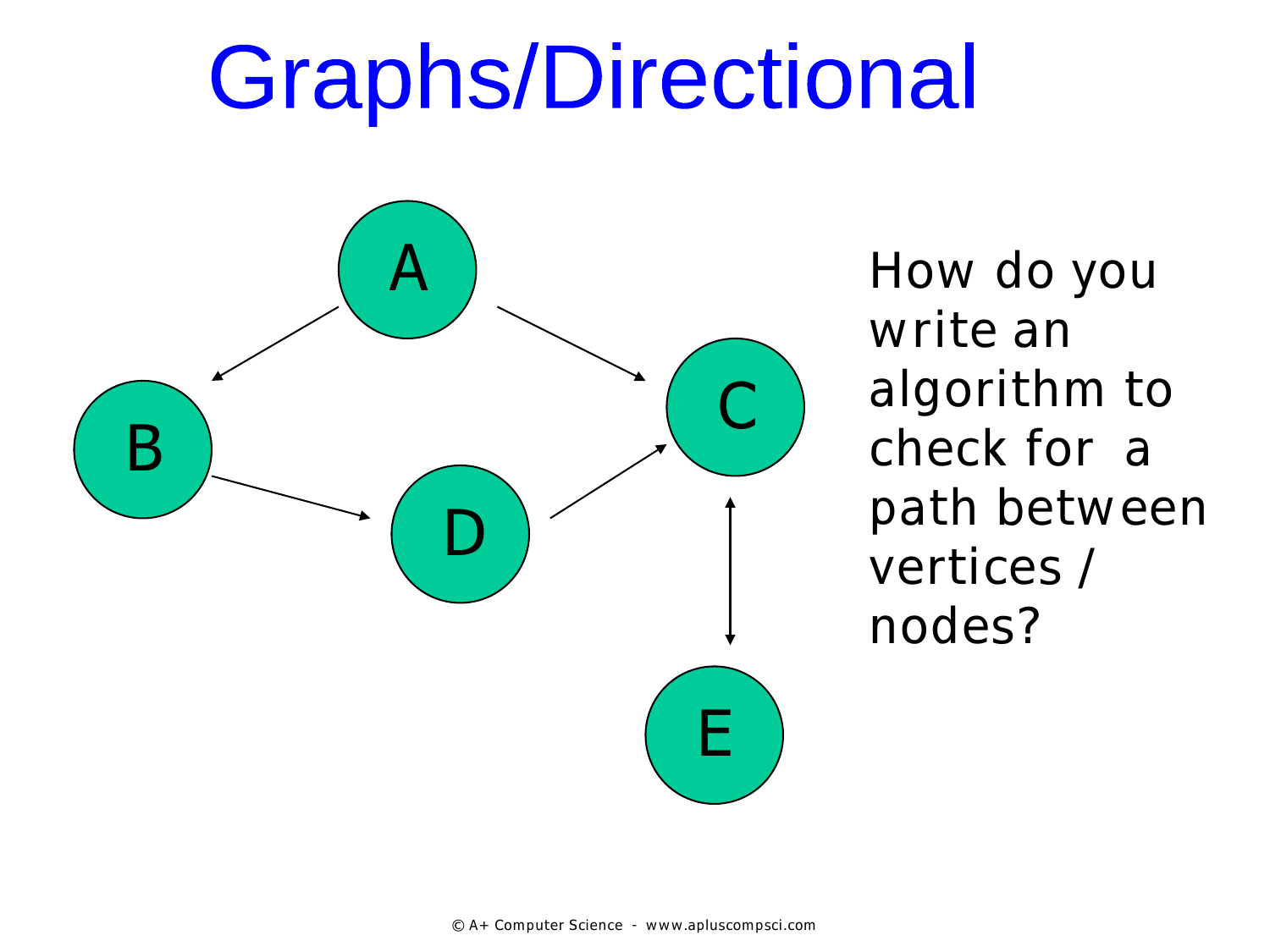

Graphs/Directional
 A
How do you write an algorithm to check for  a path between vertices / nodes?
 C
 B
 D
 E

© A+ Computer Science  -  www.apluscompsci.com